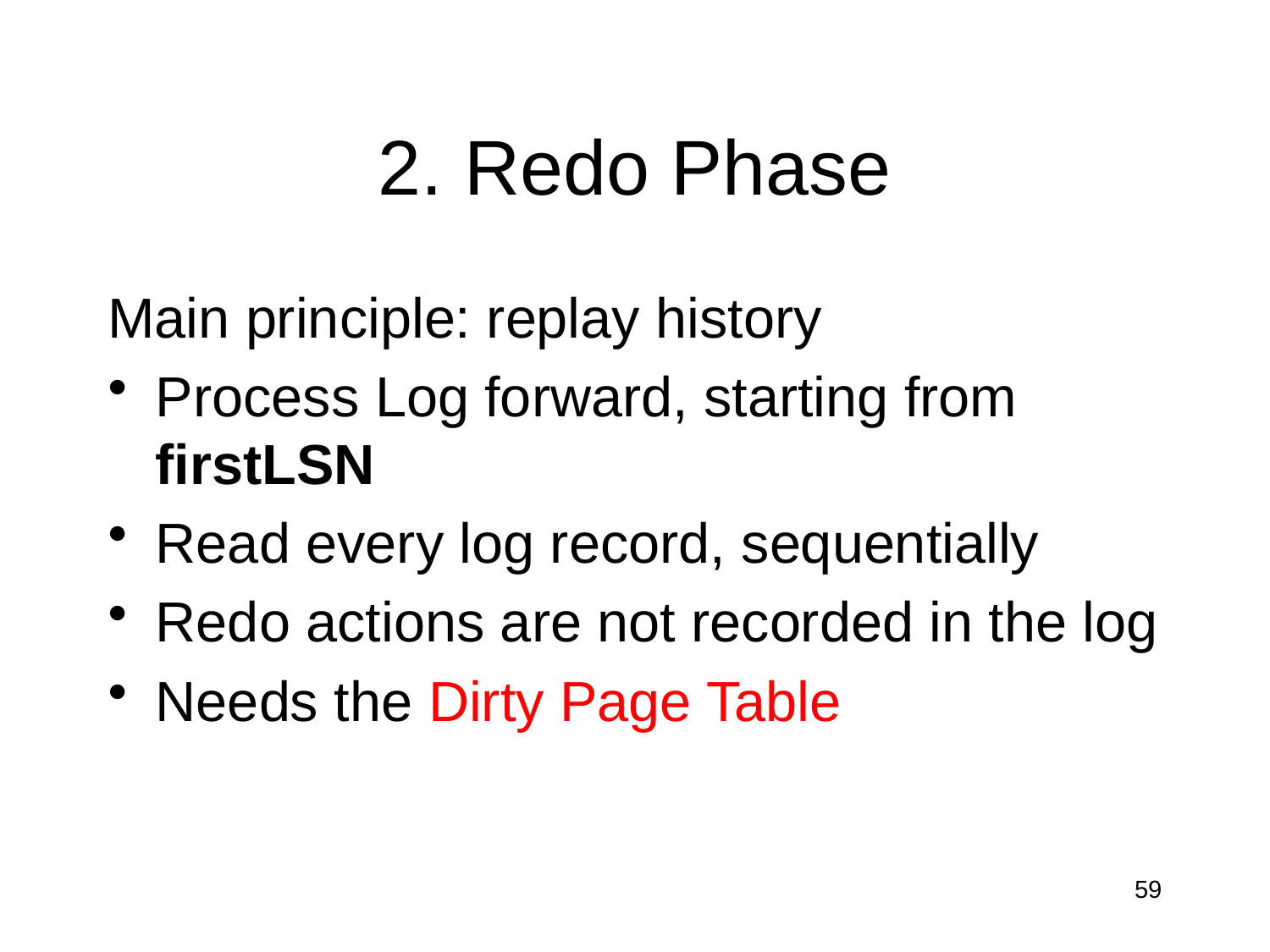

# 2. Redo Phase
Main principle: replay history
Process Log forward, starting from firstLSN
Read every log record, sequentially
Redo actions are not recorded in the log
Needs the Dirty Page Table

59